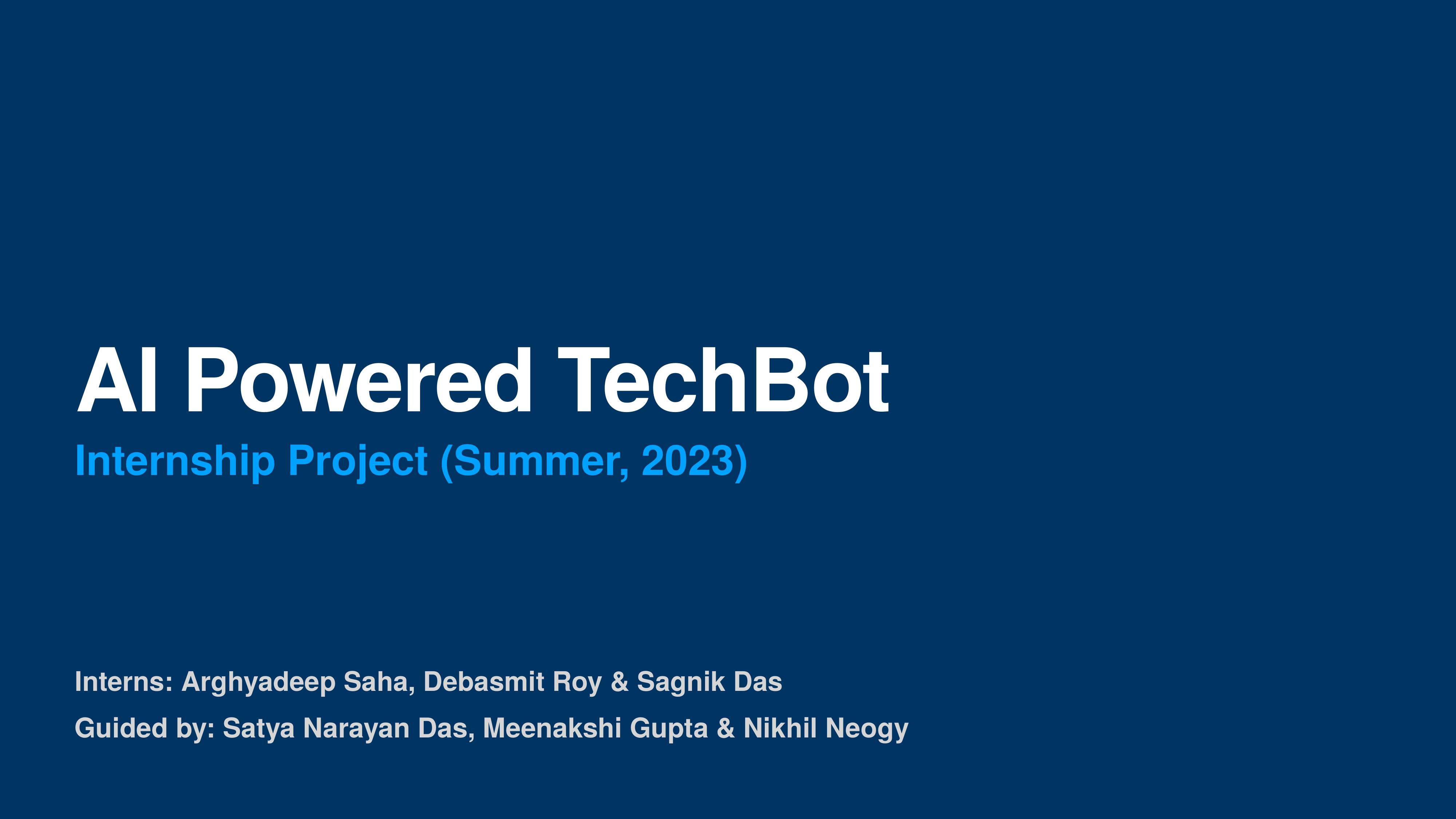

# AI Powered TechBot
Internship Project (Summer, 2023)
Interns: Arghyadeep Saha, Debasmit Roy & Sagnik Das
Guided by: Satya Narayan Das, Meenakshi Gupta & Nikhil Neogy